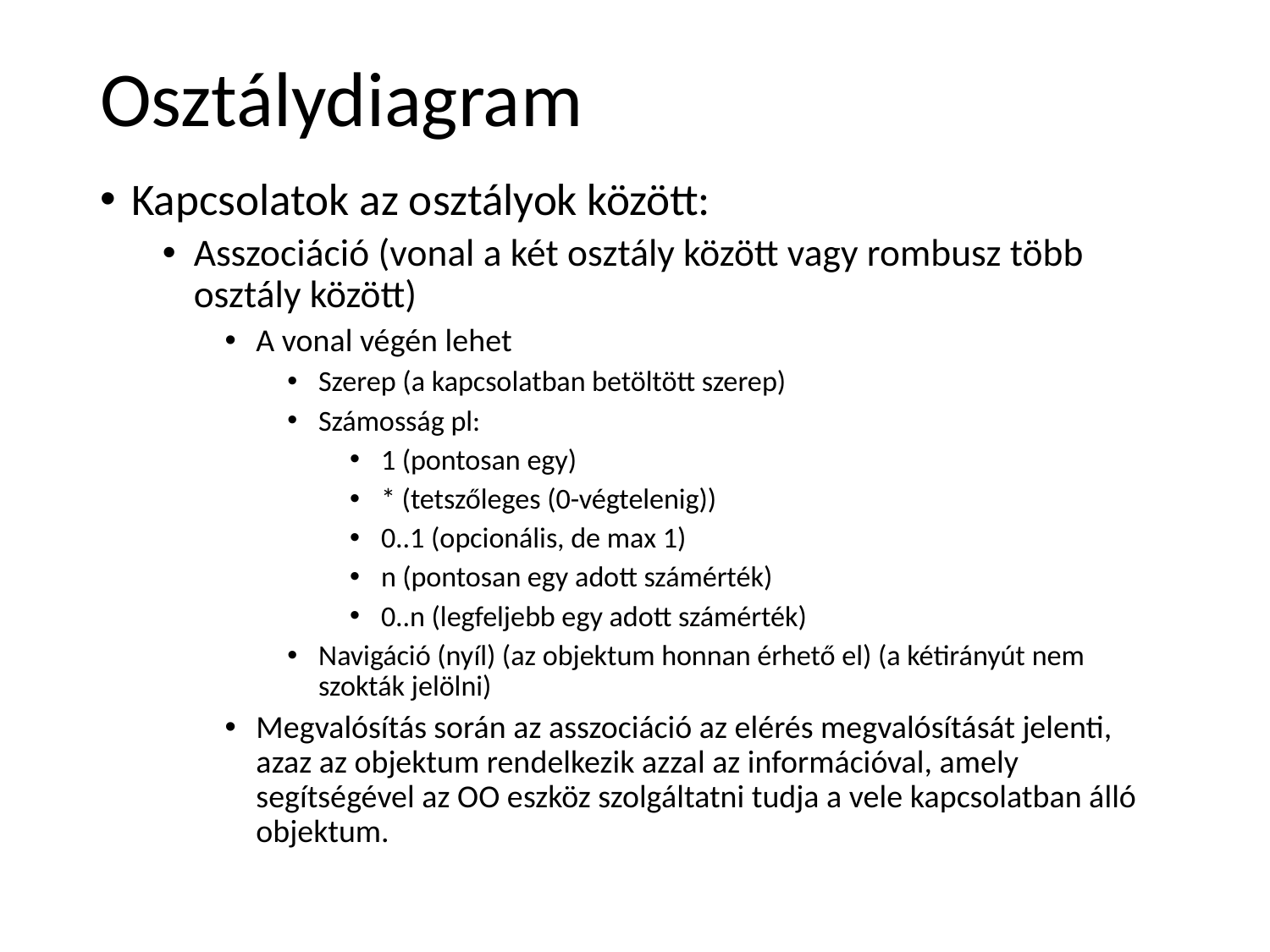

# Osztálydiagram
Kapcsolatok az osztályok között:
Asszociáció (vonal a két osztály között vagy rombusz több osztály között)
A vonal végén lehet
Szerep (a kapcsolatban betöltött szerep)
Számosság pl:
1 (pontosan egy)
* (tetszőleges (0-végtelenig))
0..1 (opcionális, de max 1)
n (pontosan egy adott számérték)
0..n (legfeljebb egy adott számérték)
Navigáció (nyíl) (az objektum honnan érhető el) (a kétirányút nem szokták jelölni)
Megvalósítás során az asszociáció az elérés megvalósítását jelenti, azaz az objektum rendelkezik azzal az információval, amely segítségével az OO eszköz szolgáltatni tudja a vele kapcsolatban álló objektum.